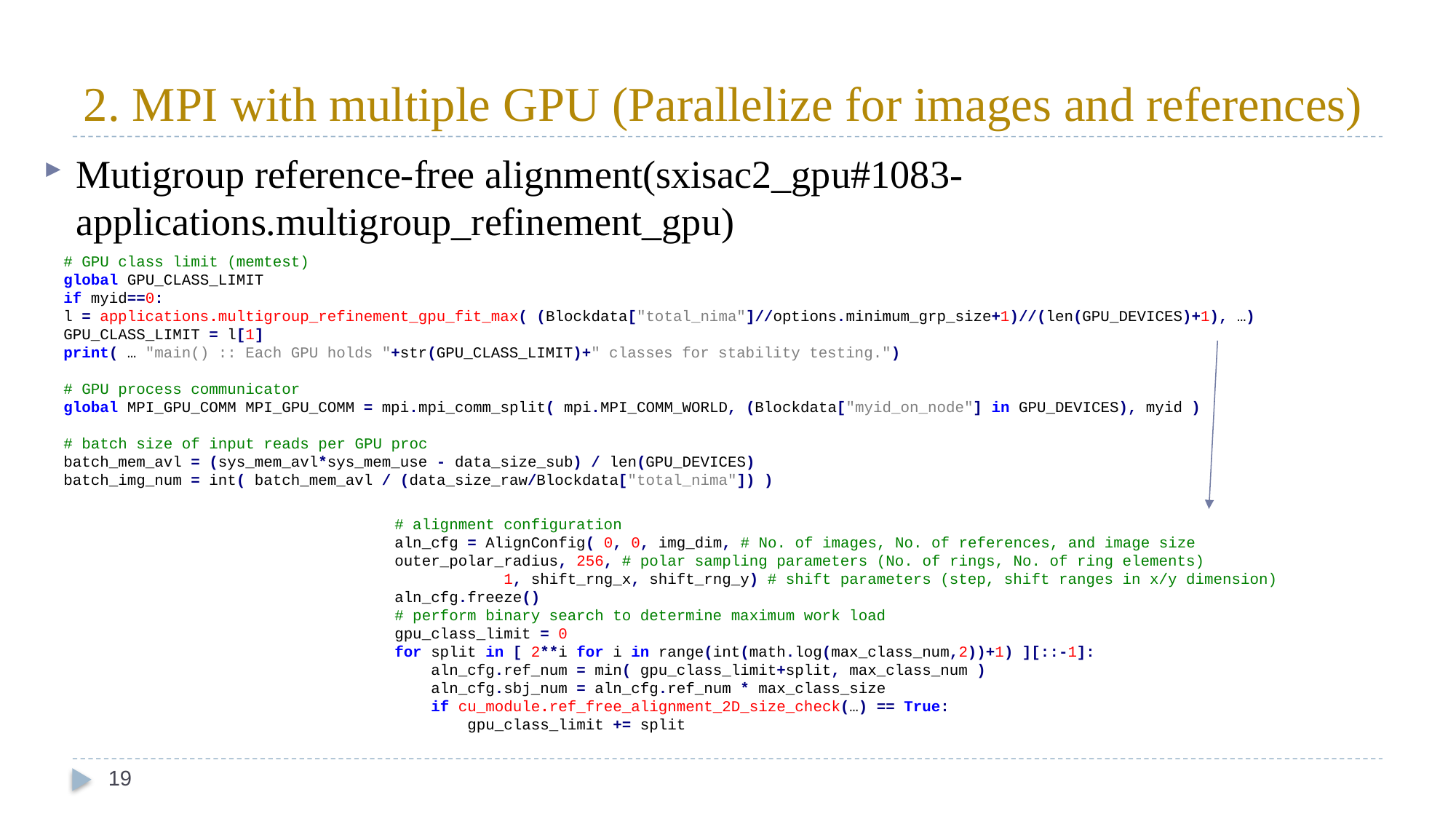

# 2. MPI with multiple GPU (Parallelize for images and references)
Mutigroup reference-free alignment(sxisac2_gpu#1083-applications.multigroup_refinement_gpu)
# GPU class limit (memtest)
global GPU_CLASS_LIMIT
if myid==0:
l = applications.multigroup_refinement_gpu_fit_max( (Blockdata["total_nima"]//options.minimum_grp_size+1)//(len(GPU_DEVICES)+1), …) GPU_CLASS_LIMIT = l[1]
print( … "main() :: Each GPU holds "+str(GPU_CLASS_LIMIT)+" classes for stability testing.")

# GPU process communicator
global MPI_GPU_COMM MPI_GPU_COMM = mpi.mpi_comm_split( mpi.MPI_COMM_WORLD, (Blockdata["myid_on_node"] in GPU_DEVICES), myid )

# batch size of input reads per GPU proc
batch_mem_avl = (sys_mem_avl*sys_mem_use - data_size_sub) / len(GPU_DEVICES)
batch_img_num = int( batch_mem_avl / (data_size_raw/Blockdata["total_nima"]) )
# alignment configuration
aln_cfg = AlignConfig( 0, 0, img_dim, # No. of images, No. of references, and image size    	outer_polar_radius, 256, # polar sampling parameters (No. of rings, No. of ring elements)
	1, shift_rng_x, shift_rng_y) # shift parameters (step, shift ranges in x/y dimension) aln_cfg.freeze()
# perform binary search to determine maximum work load
gpu_class_limit = 0
for split in [ 2**i for i in range(int(math.log(max_class_num,2))+1) ][::-1]:
    aln_cfg.ref_num = min( gpu_class_limit+split, max_class_num )
    aln_cfg.sbj_num = aln_cfg.ref_num * max_class_size
    if cu_module.ref_free_alignment_2D_size_check(…) == True:
        gpu_class_limit += split
19